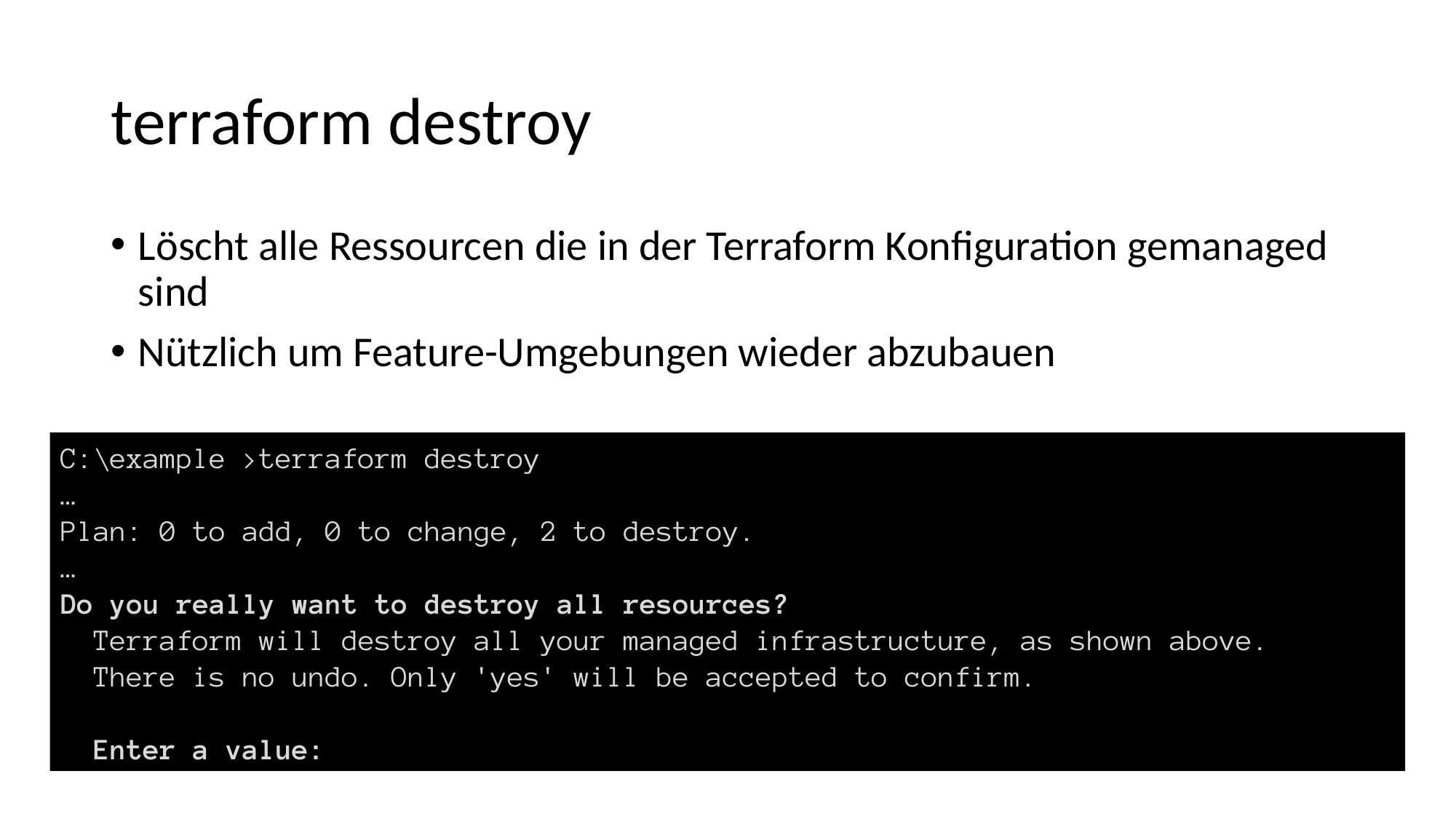

# terraform destroy
Löscht alle Ressourcen die in der Terraform Konfiguration gemanaged sind
Nützlich um Feature-Umgebungen wieder abzubauen
C:\example >terraform destroy
…
Plan: 0 to add, 0 to change, 2 to destroy.
…
Do you really want to destroy all resources?
  Terraform will destroy all your managed infrastructure, as shown above.
  There is no undo. Only 'yes' will be accepted to confirm.

  Enter a value: